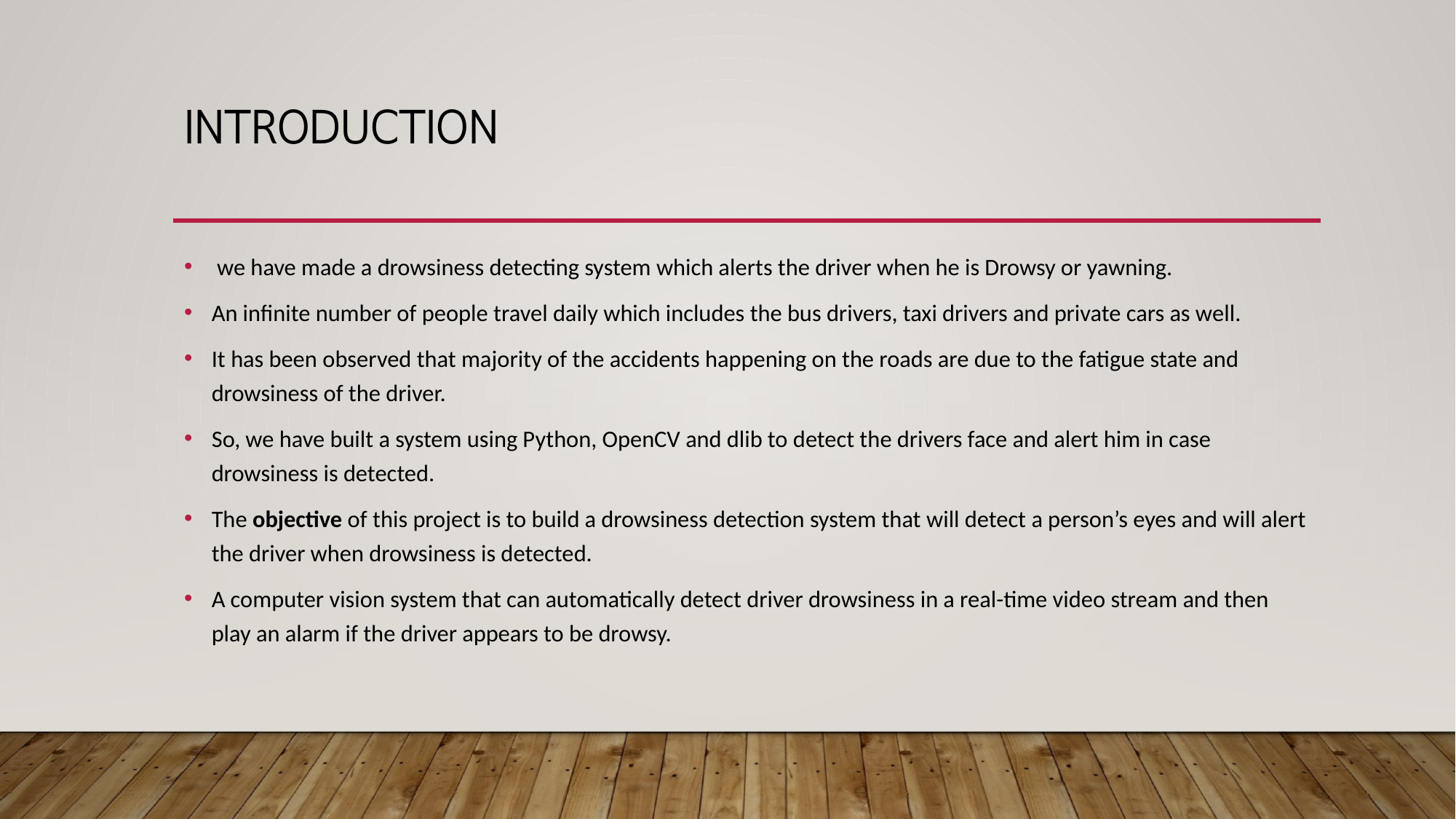

# INTRODUCTION
 we have made a drowsiness detecting system which alerts the driver when he is Drowsy or yawning.
An infinite number of people travel daily which includes the bus drivers, taxi drivers and private cars as well.
It has been observed that majority of the accidents happening on the roads are due to the fatigue state and drowsiness of the driver.
So, we have built a system using Python, OpenCV and dlib to detect the drivers face and alert him in case drowsiness is detected.
The objective of this project is to build a drowsiness detection system that will detect a person’s eyes and will alert the driver when drowsiness is detected.
A computer vision system that can automatically detect driver drowsiness in a real-time video stream and then play an alarm if the driver appears to be drowsy.